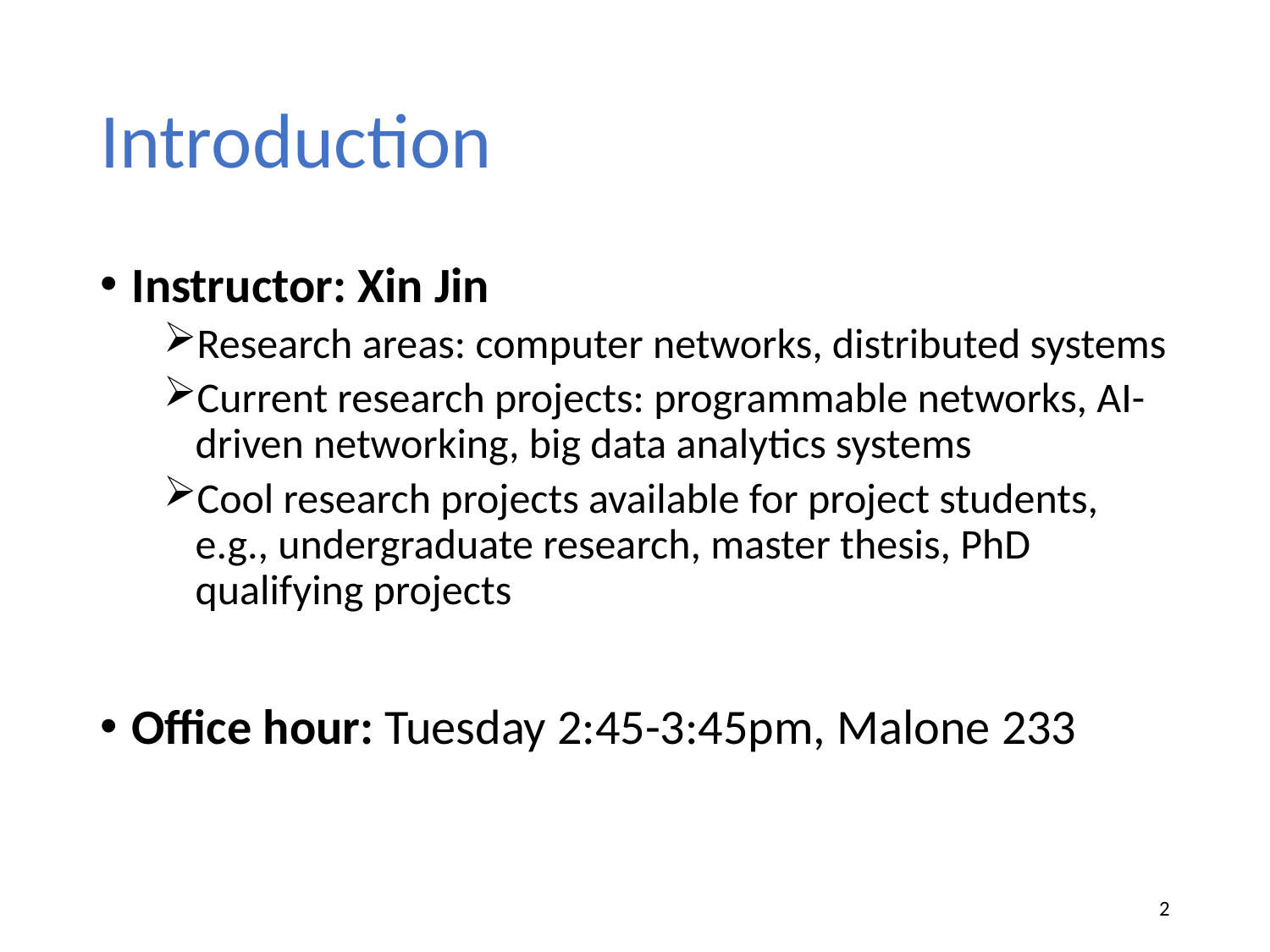

# Introduction
Instructor: Xin Jin
Research areas: computer networks, distributed systems
Current research projects: programmable networks, AI-driven networking, big data analytics systems
Cool research projects available for project students, e.g., undergraduate research, master thesis, PhD qualifying projects

Office hour: Tuesday 2:45-3:45pm, Malone 233
2